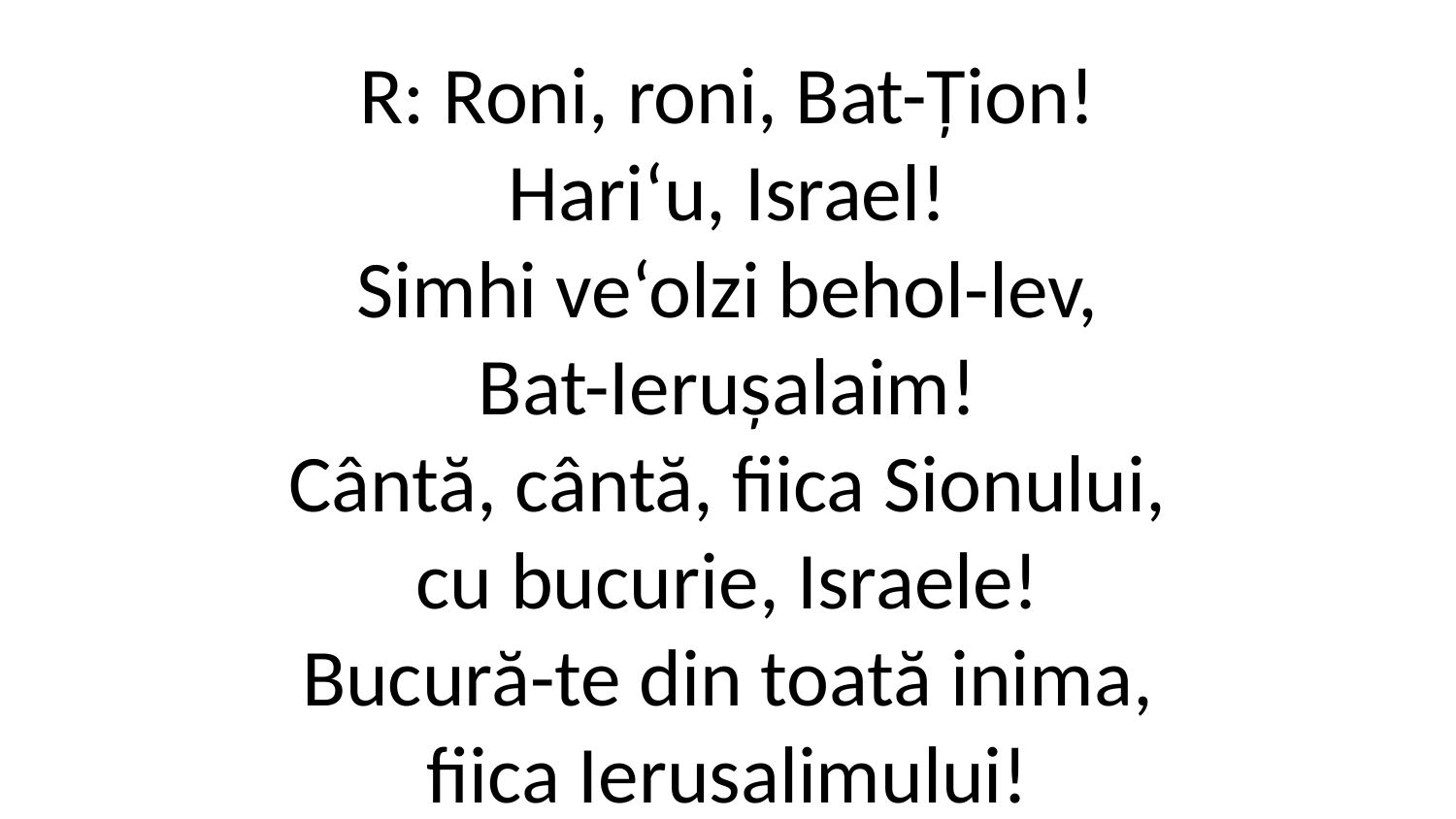

R: Roni, roni, Bat-Țion!
Hari‘u, Israel!
Simhi ve‘olzi behol-lev,
Bat-Ierușalaim!
Cântă, cântă, fiica Sionului,
cu bucurie, Israele!
Bucură-te din toată inima,
fiica Ierusalimului!